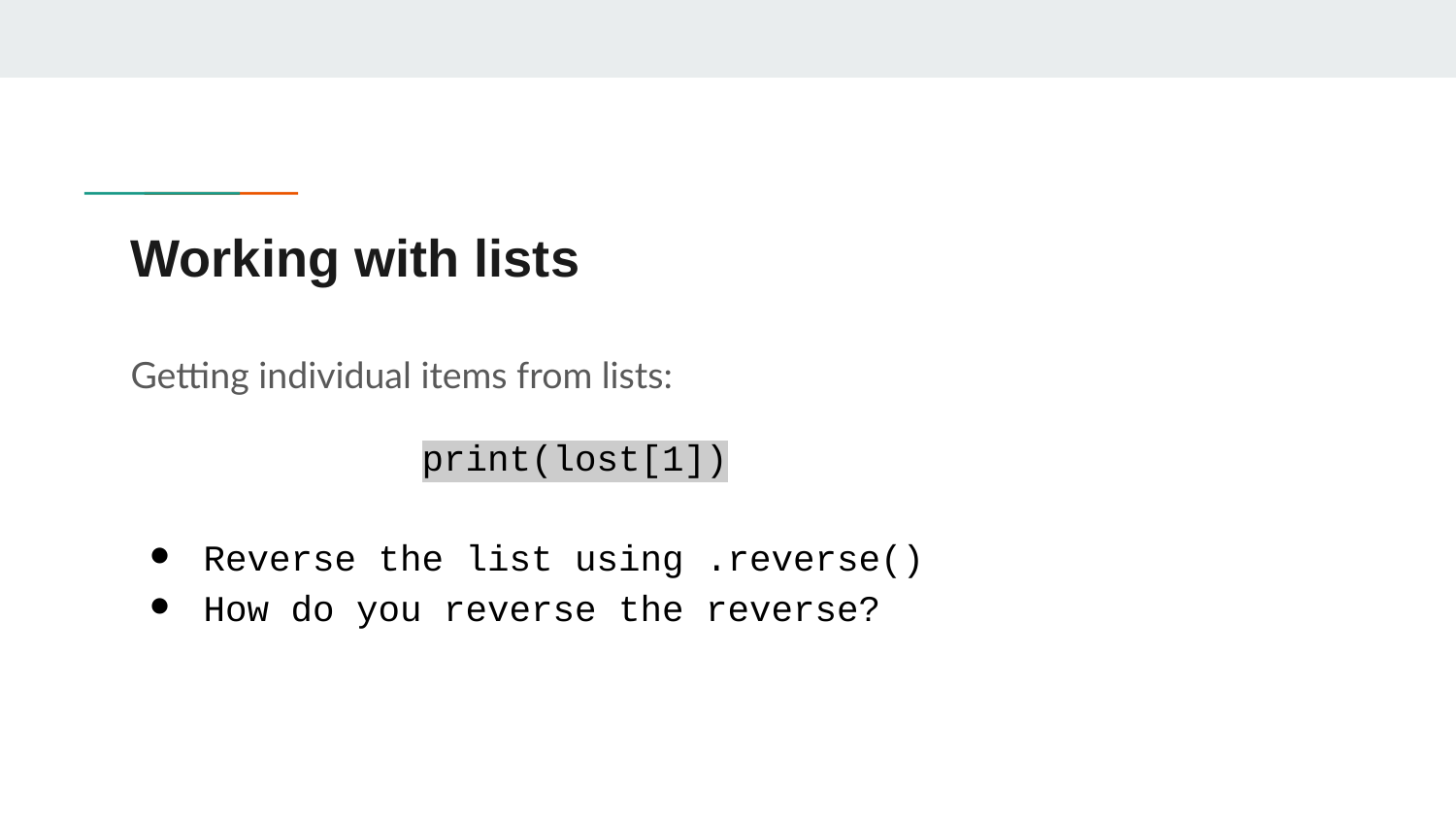

# Working with lists
Getting individual items from lists:
		print(lost[1])

Reverse the list using .reverse()
How do you reverse the reverse?